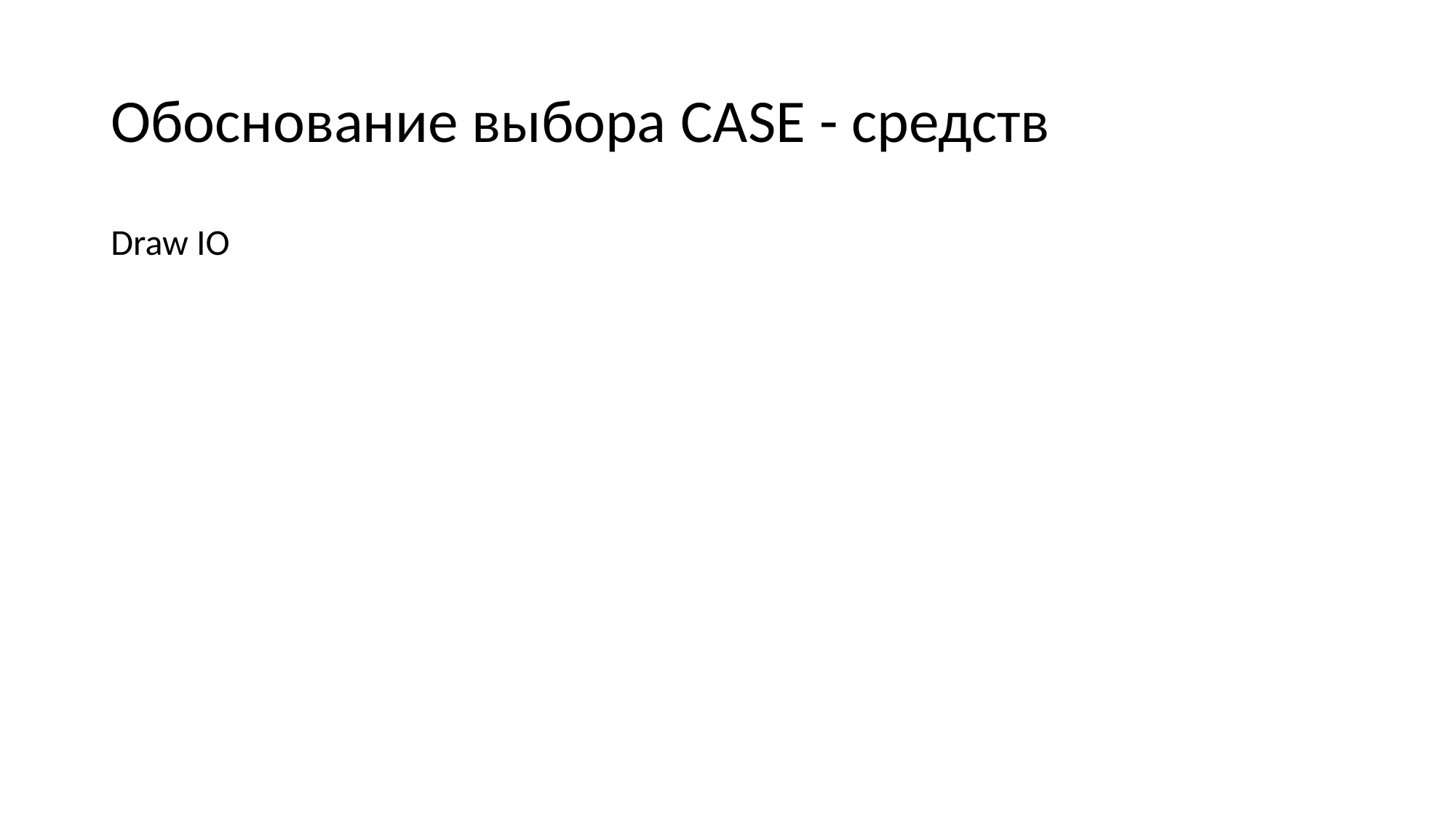

# Обоснование выбора CASE - средств
Draw IO